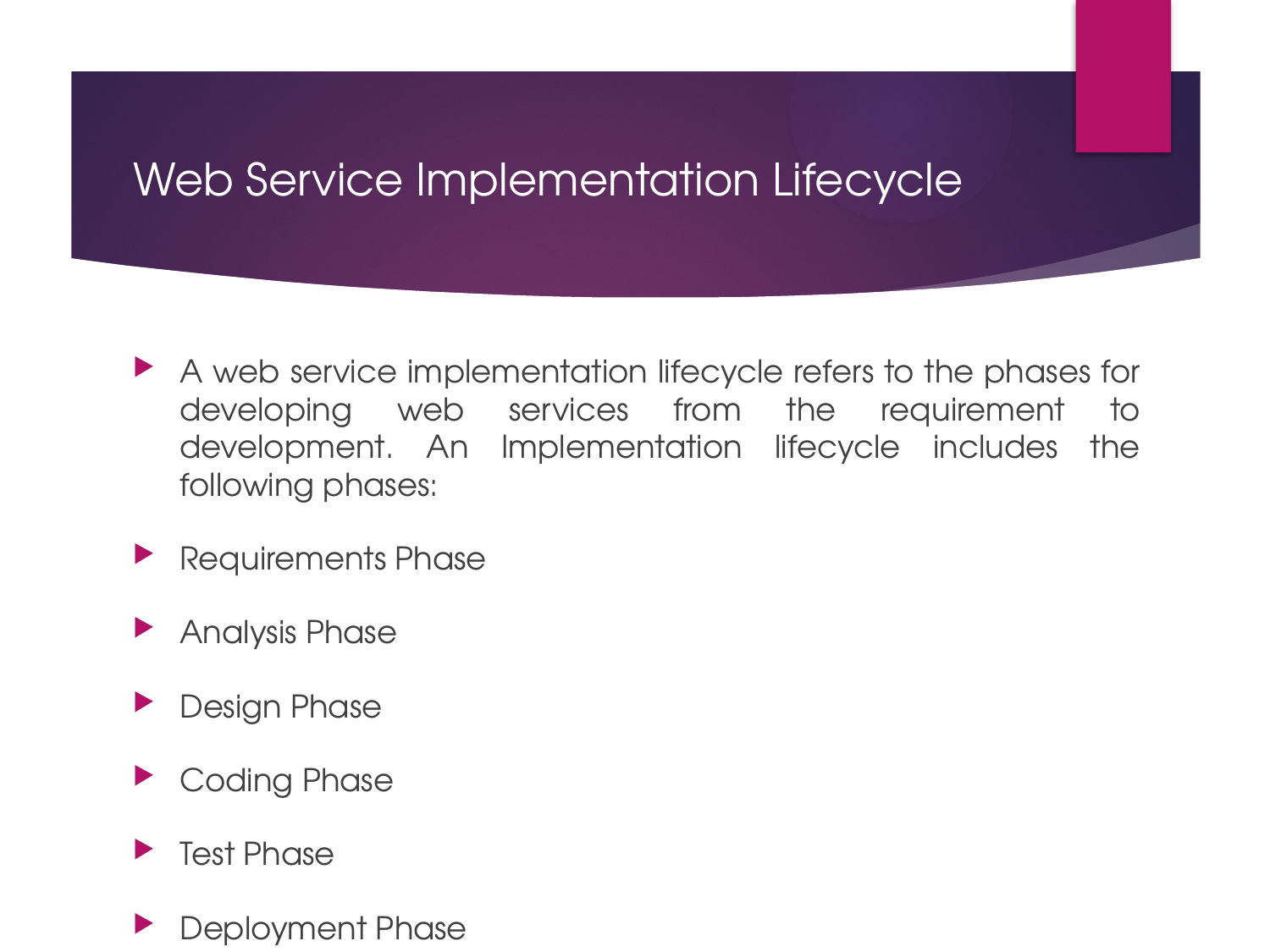

# Web Service Implementation Lifecycle
A web service implementation lifecycle refers to the phases for developing web services from the requirement to development. An Implementation lifecycle includes the following phases:
Requirements Phase
Analysis Phase
Design Phase
Coding Phase
Test Phase
Deployment Phase